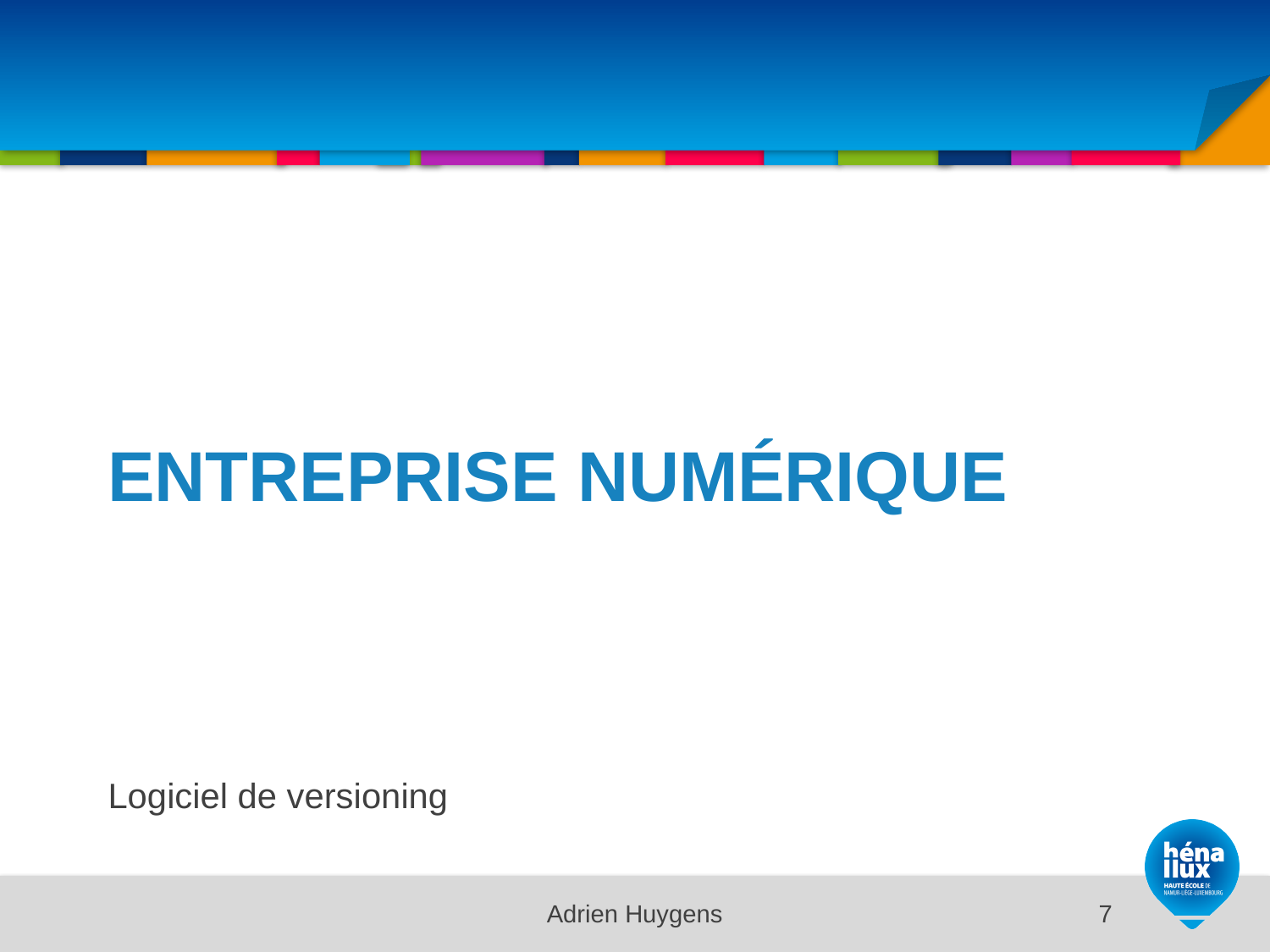

# Entreprise numérique
Logiciel de versioning
Adrien Huygens

7